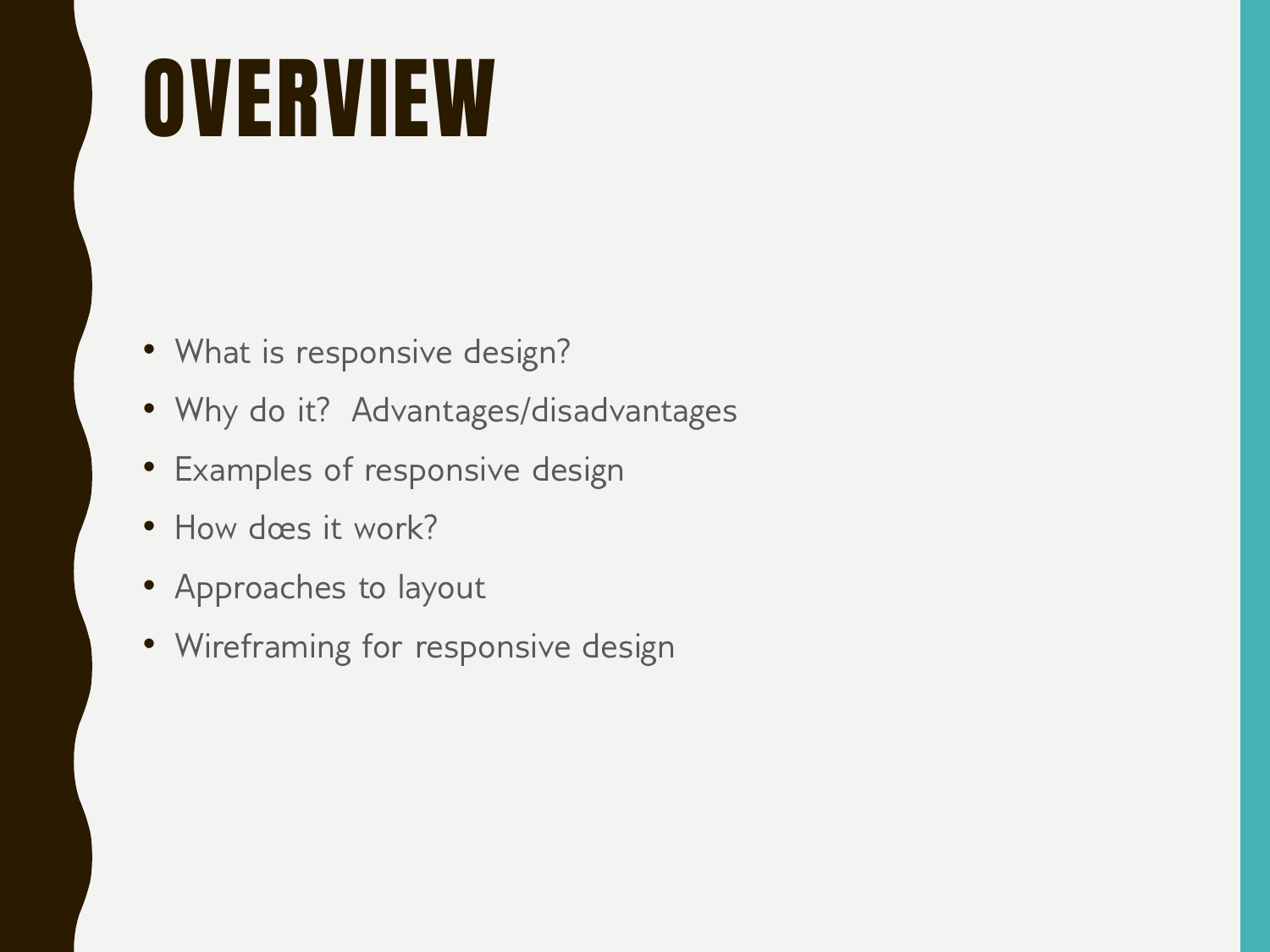

# Overview
What is responsive design?
Why do it?  Advantages/disadvantages
Examples of responsive design
How does it work?
Approaches to layout
Wireframing for responsive design